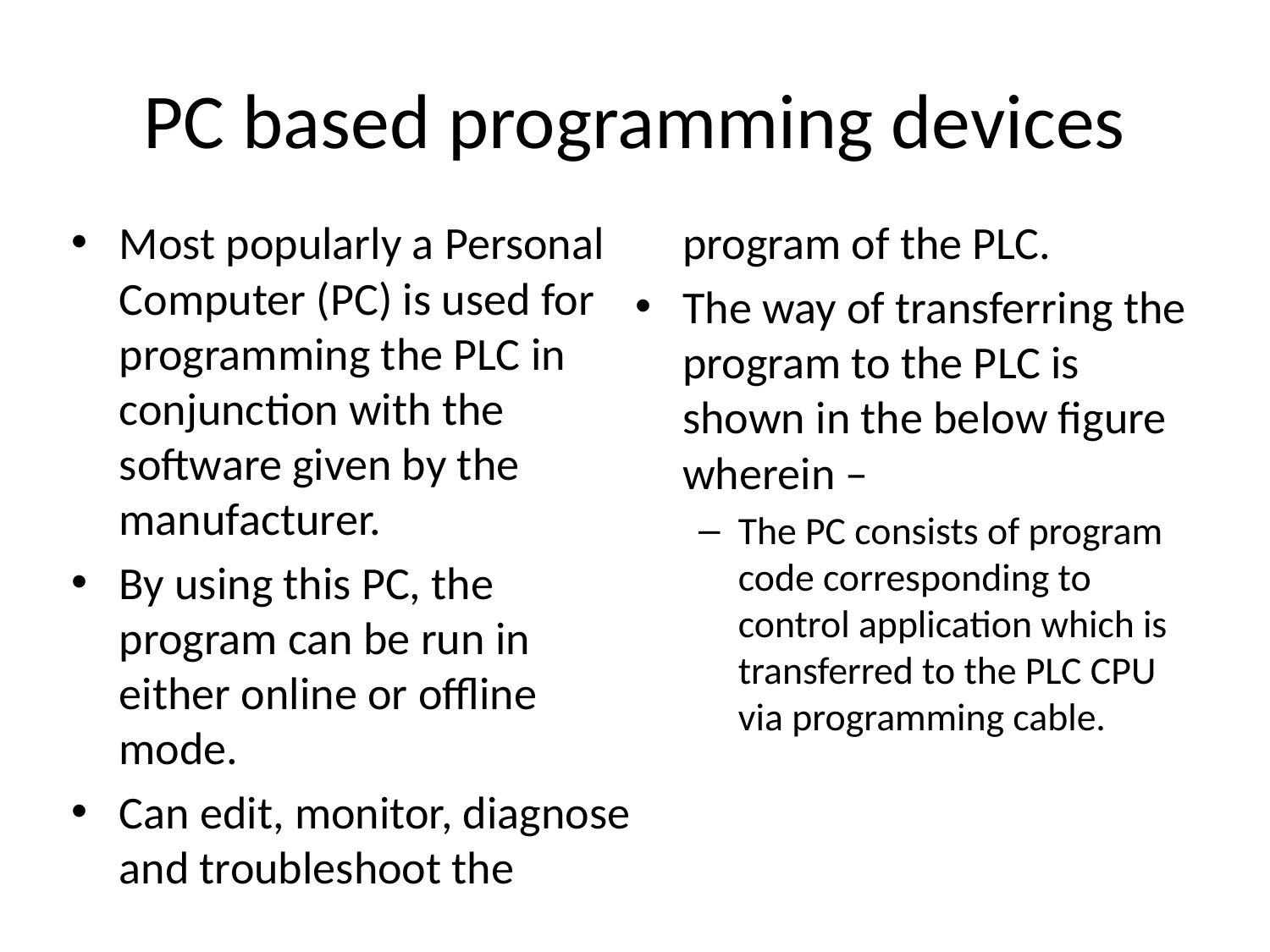

# PC based programming devices
Most popularly a Personal Computer (PC) is used for programming the PLC in conjunction with the software given by the manufacturer.
By using this PC, the program can be run in either online or offline mode.
Can edit, monitor, diagnose and troubleshoot the program of the PLC.
The way of transferring the program to the PLC is shown in the below figure  wherein –
The PC consists of program code corresponding to control application which is transferred to the PLC CPU via programming cable.